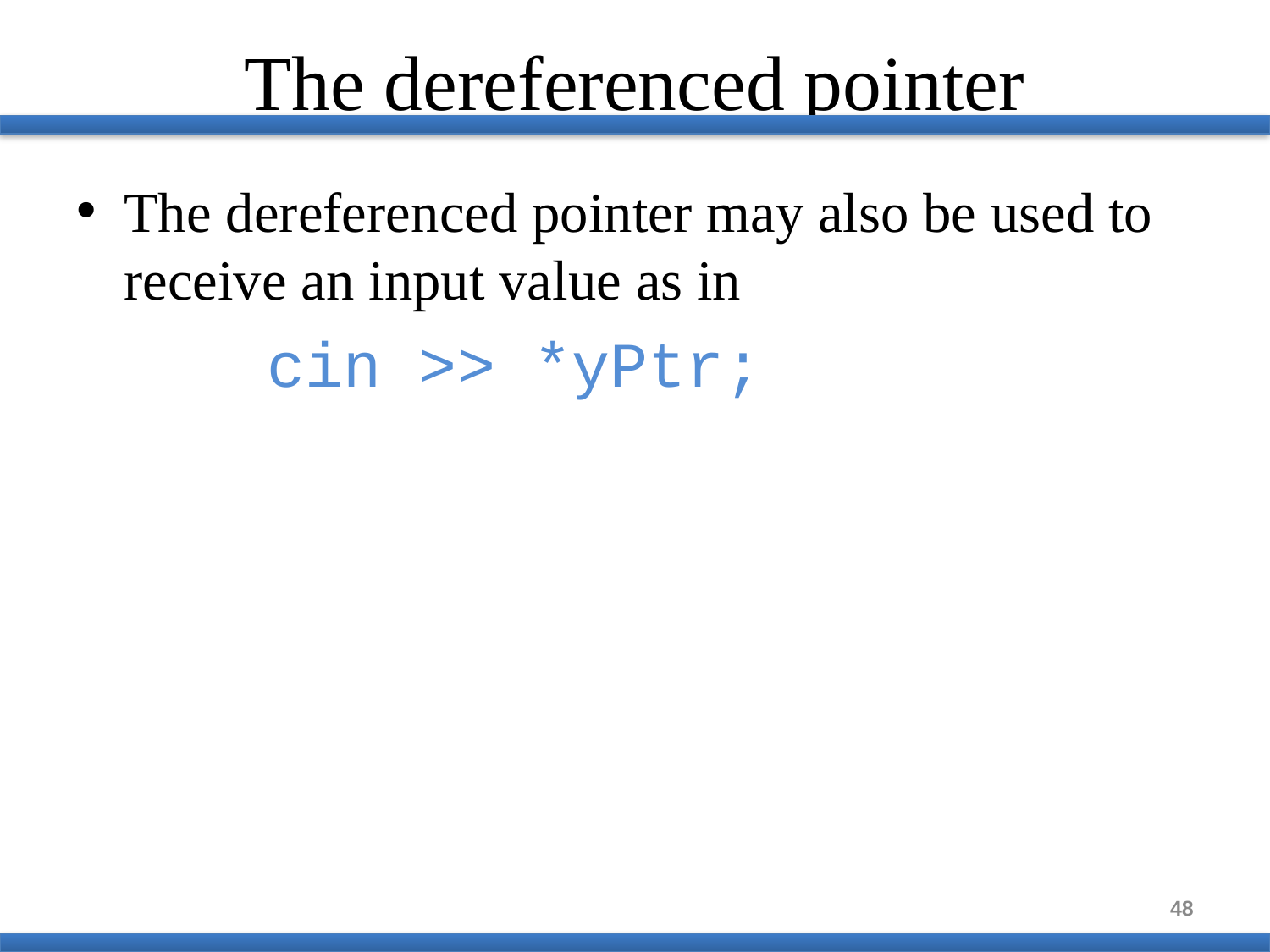

# The dereferenced pointer

The dereferenced pointer may also be used to receive an input value as in
	cin >> *yPtr;
48